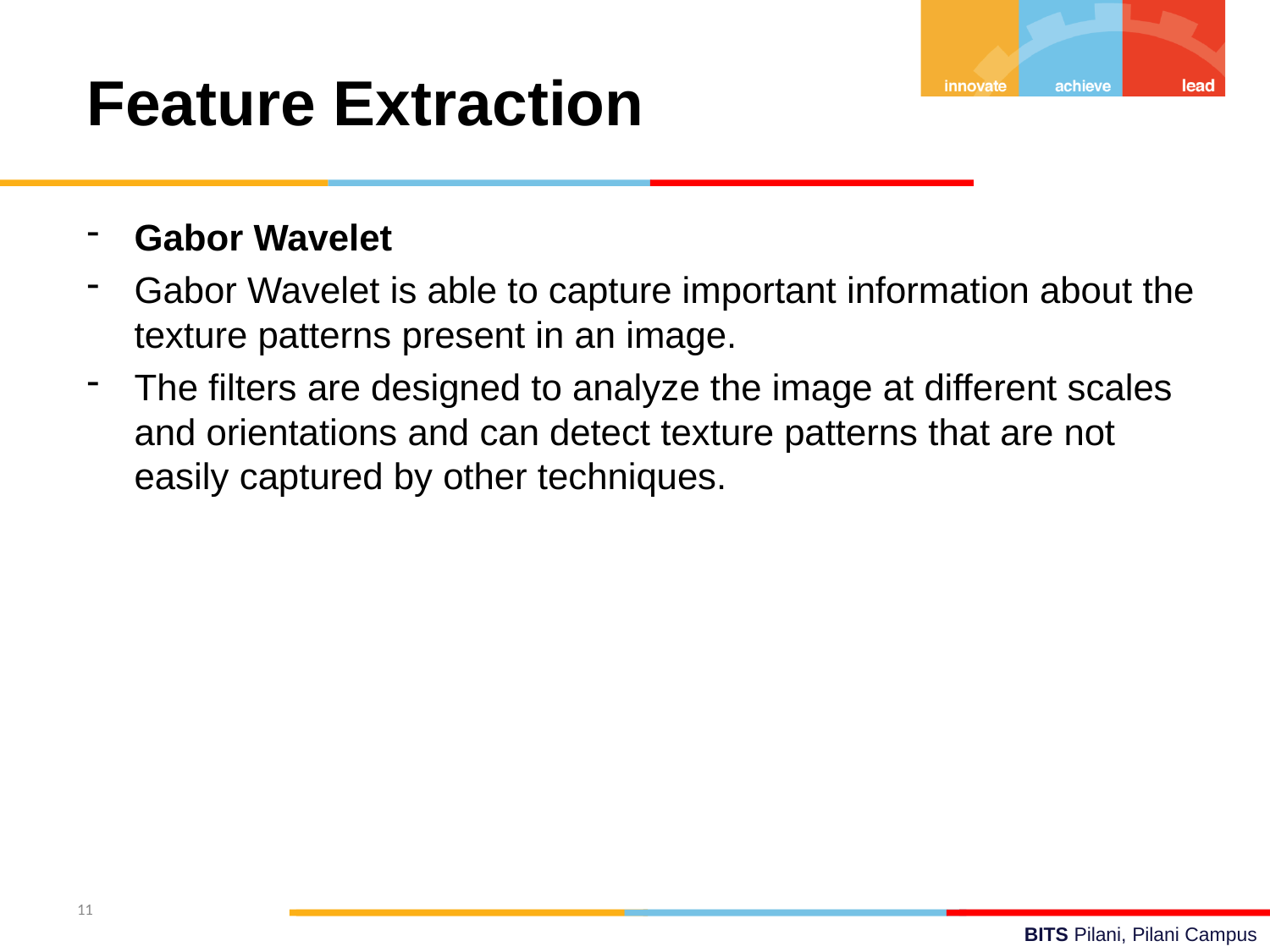

Feature Extraction
Gabor Wavelet
Gabor Wavelet is able to capture important information about the texture patterns present in an image.
The filters are designed to analyze the image at different scales and orientations and can detect texture patterns that are not easily captured by other techniques.

11